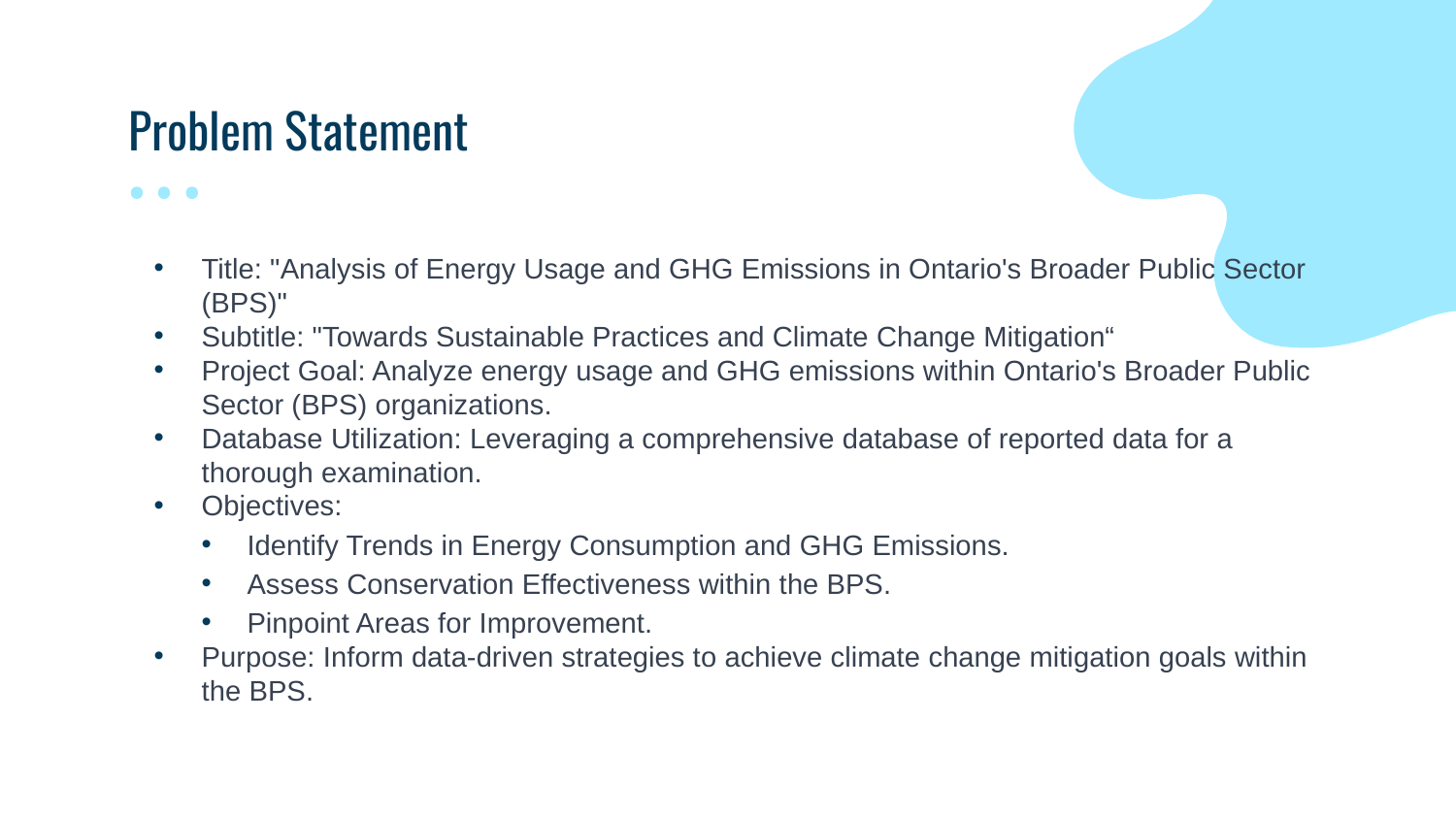

# Problem Statement

Title: "Analysis of Energy Usage and GHG Emissions in Ontario's Broader Public Sector (BPS)"
Subtitle: "Towards Sustainable Practices and Climate Change Mitigation“
Project Goal: Analyze energy usage and GHG emissions within Ontario's Broader Public Sector (BPS) organizations.
Database Utilization: Leveraging a comprehensive database of reported data for a thorough examination.
Objectives:
Identify Trends in Energy Consumption and GHG Emissions.
Assess Conservation Effectiveness within the BPS.
Pinpoint Areas for Improvement.
Purpose: Inform data-driven strategies to achieve climate change mitigation goals within the BPS.